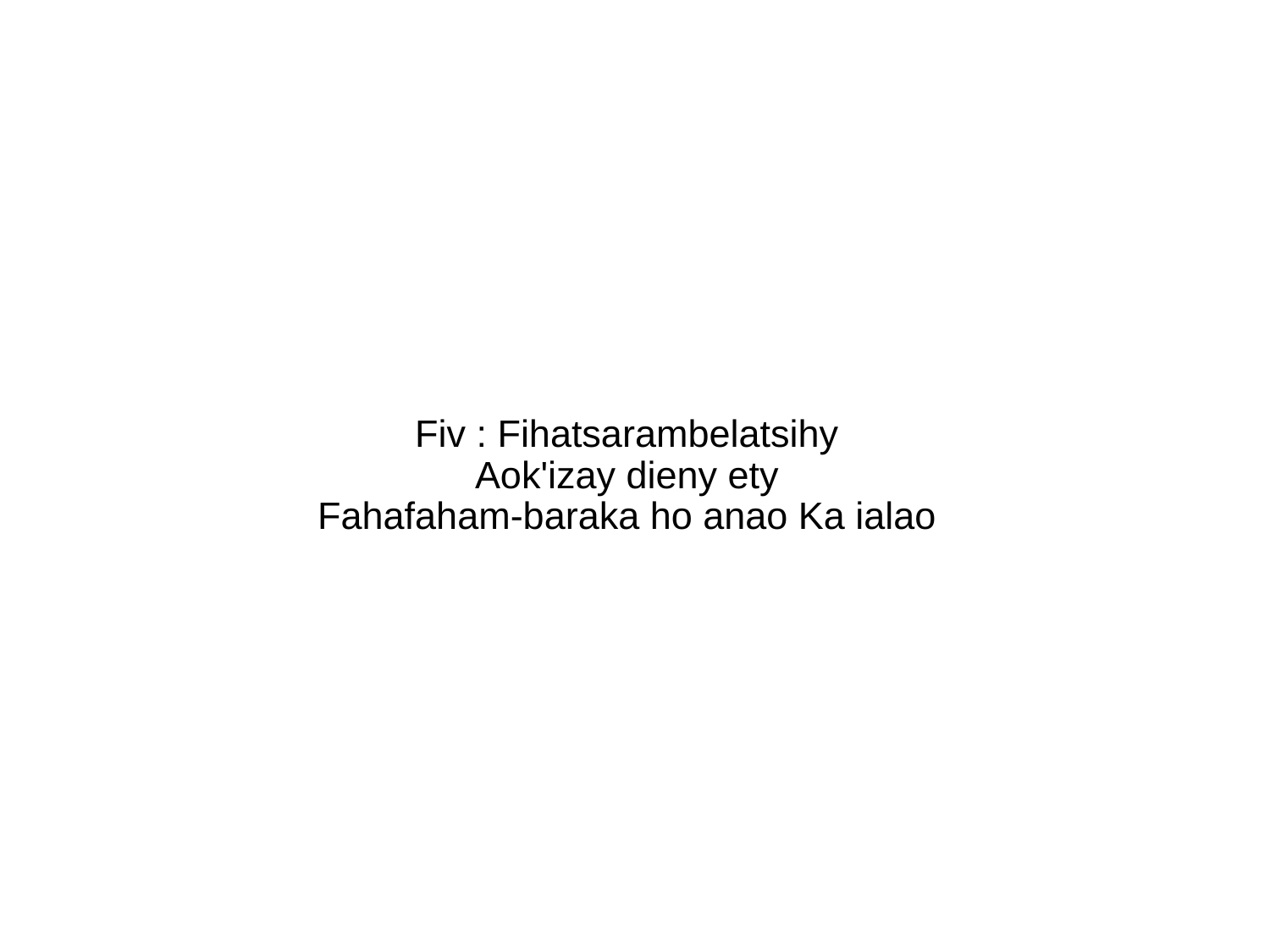

Fiv : Fihatsarambelatsihy
Aok'izay dieny ety
Fahafaham-baraka ho anao Ka ialao